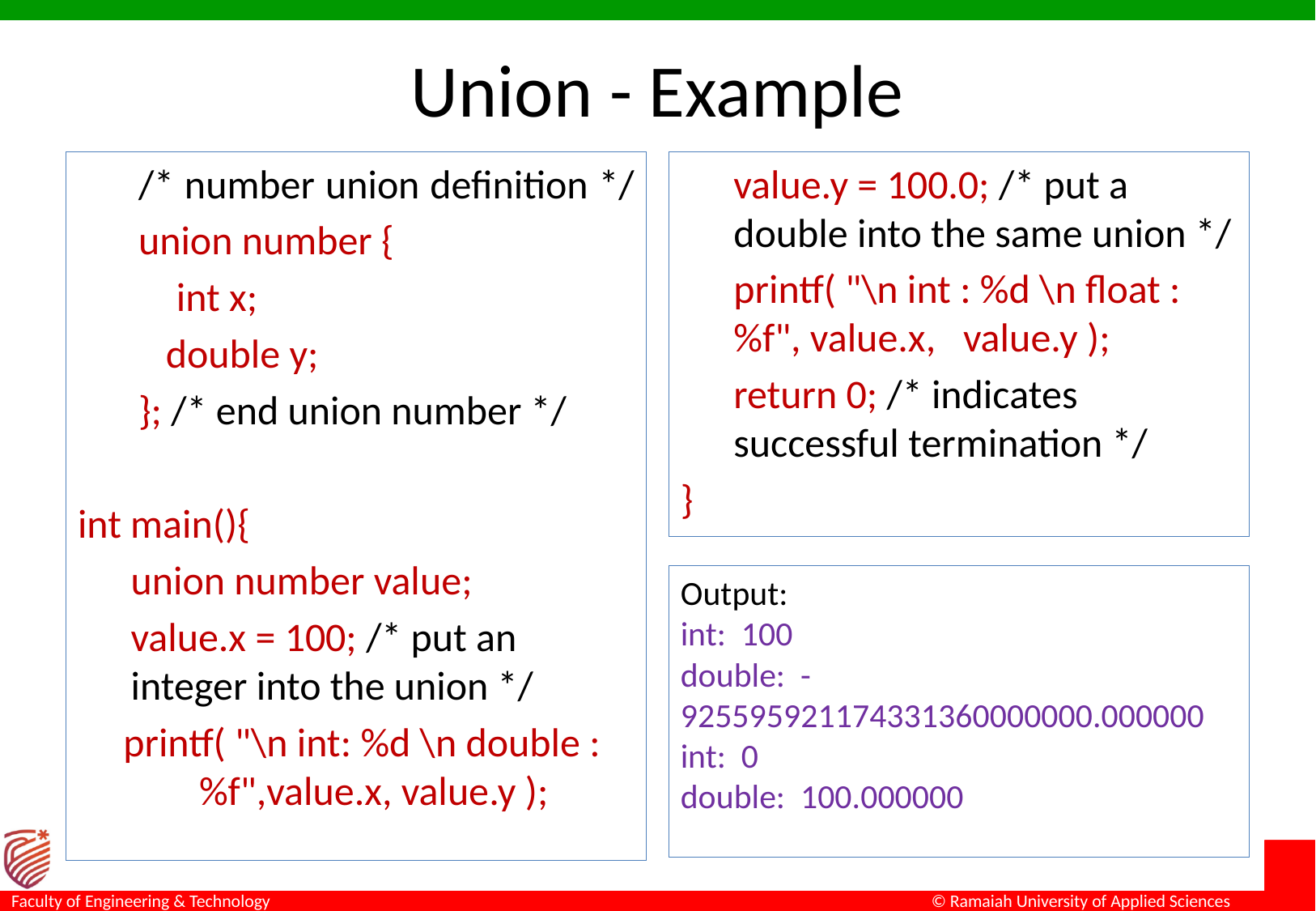

# Union - Example
/* number union definition */
union number {
	int x;
   double y;
}; /* end union number */

int main(){
union number value;
value.x = 100; /* put an integer into the union */
     printf( "\n int: %d \n double :	%f",value.x, value.y );
value.y = 100.0; /* put a double into the same union */
printf( "\n int : %d \n float : %f", value.x,   value.y );
return 0; /* indicates successful termination */
}
Output:
int:  100
double:  -925595921174331360000000.000000
int:  0
double:  100.000000